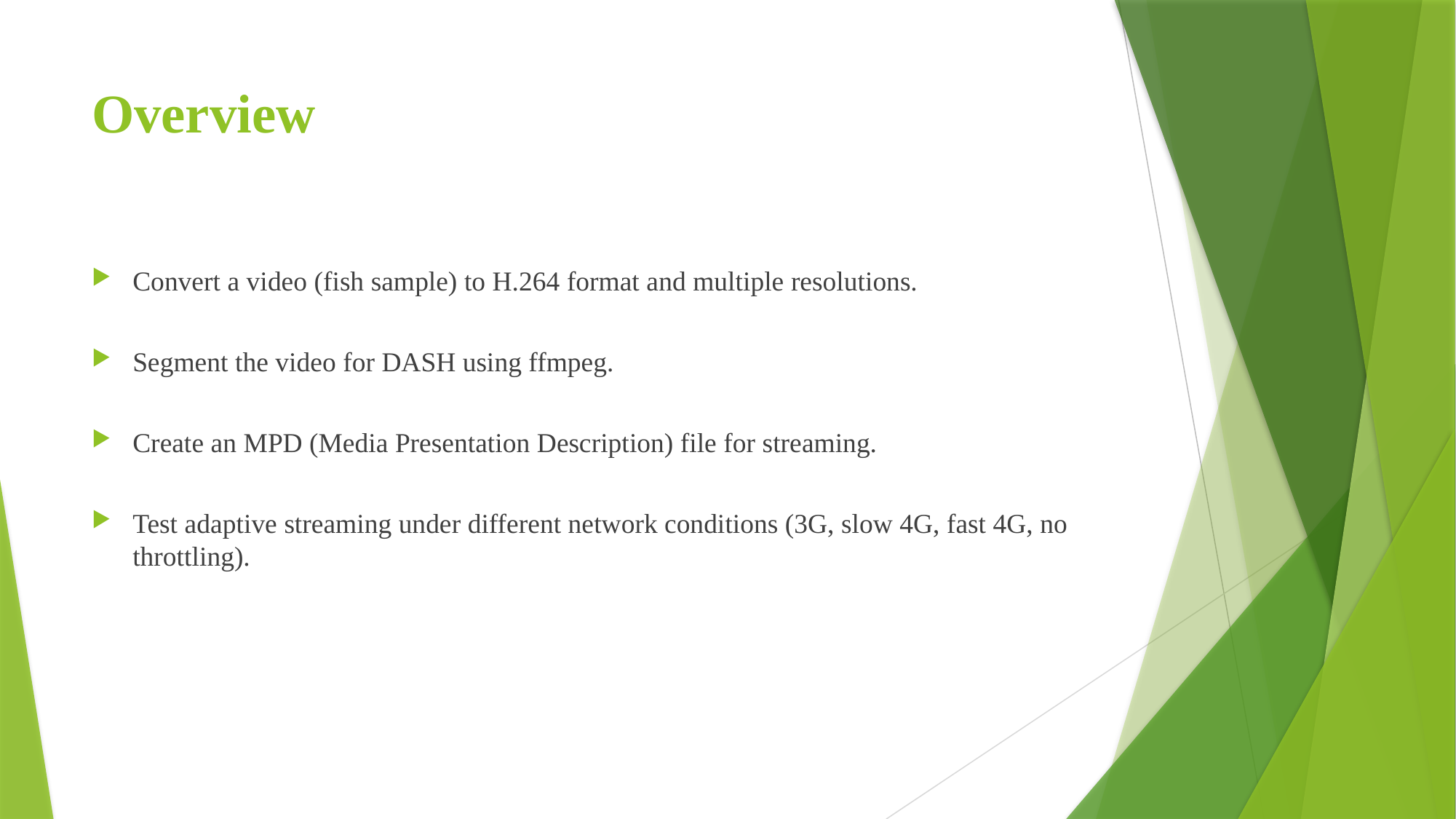

# Overview
Convert a video (fish sample) to H.264 format and multiple resolutions.
Segment the video for DASH using ffmpeg.
Create an MPD (Media Presentation Description) file for streaming.
Test adaptive streaming under different network conditions (3G, slow 4G, fast 4G, no throttling).